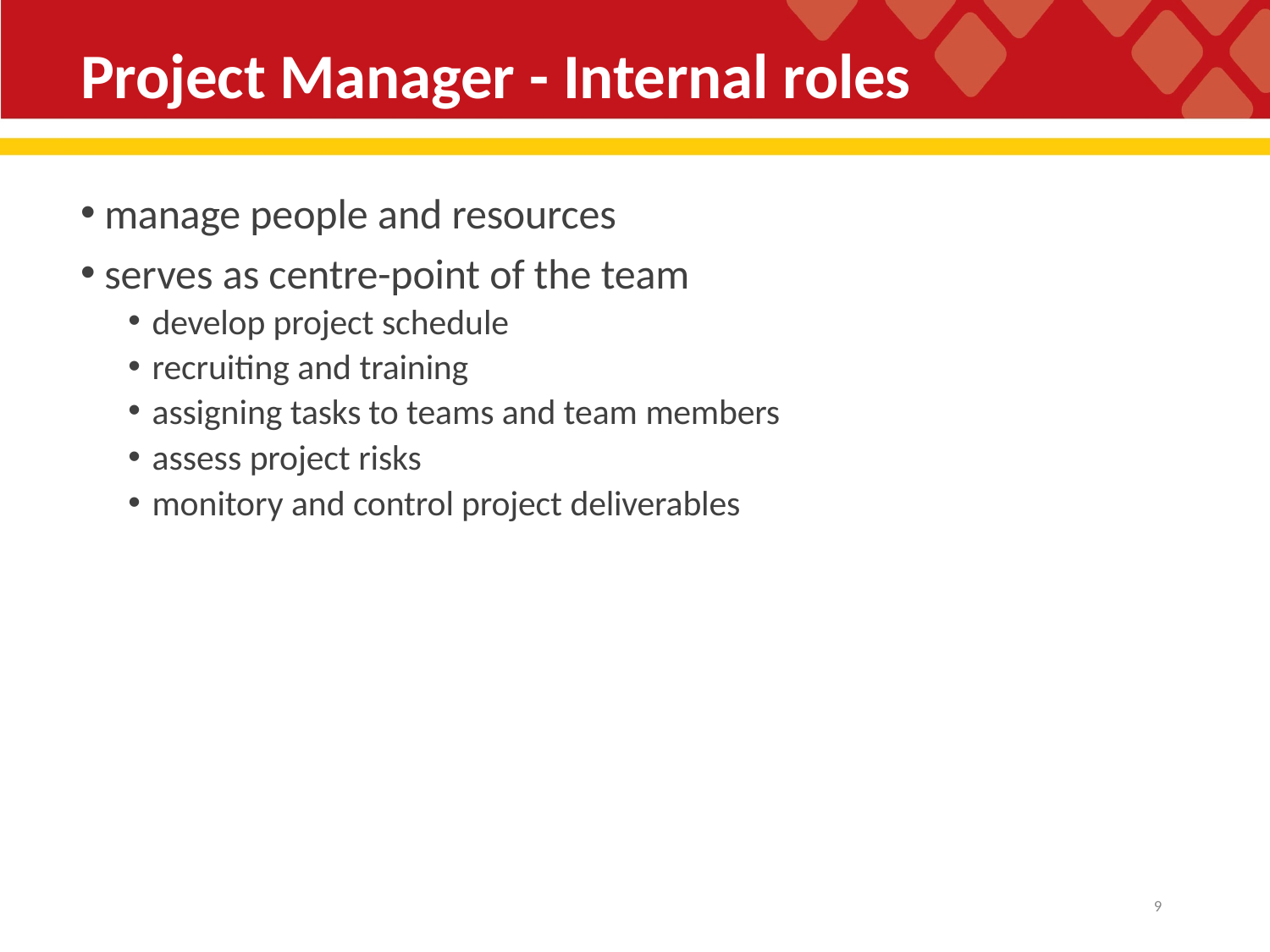

# Project Manager - Internal roles
manage people and resources
serves as centre-point of the team
develop project schedule
recruiting and training
assigning tasks to teams and team members
assess project risks
monitory and control project deliverables
9